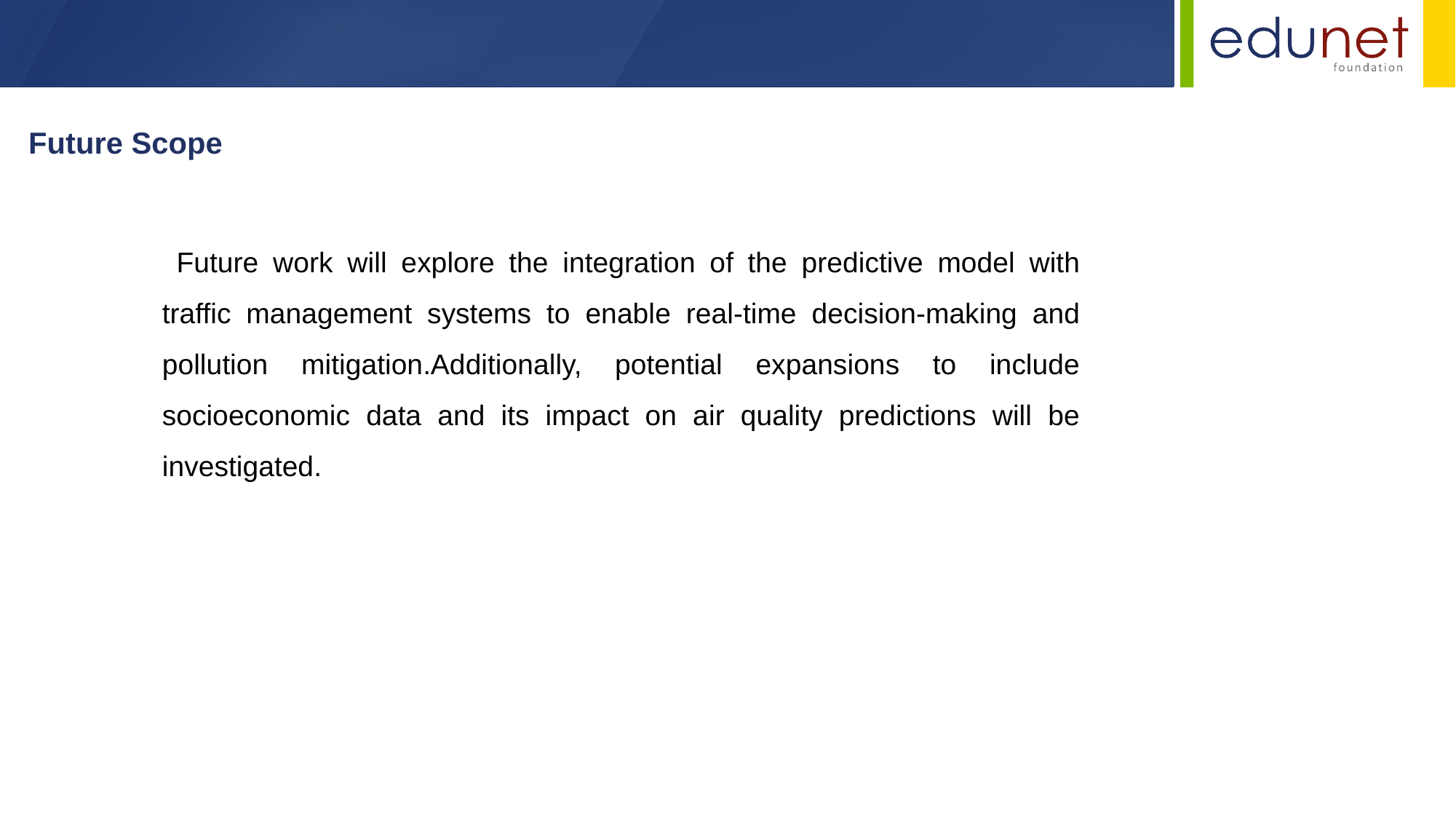

Future Scope
 Future work will explore the integration of the predictive model with traffic management systems to enable real-time decision-making and pollution mitigation.Additionally, potential expansions to include socioeconomic data and its impact on air quality predictions will be investigated.